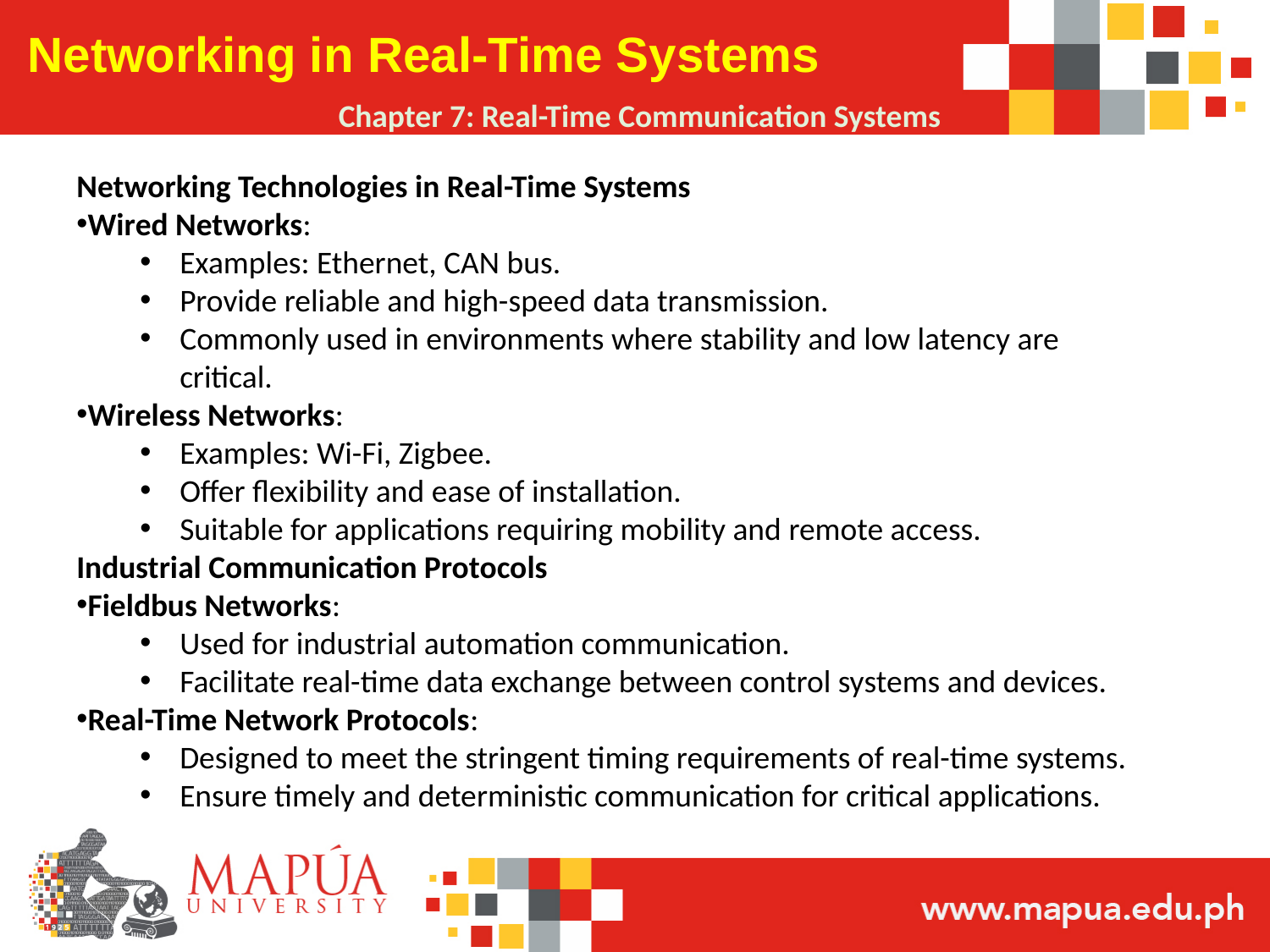

# Networking in Real-Time Systems
Chapter 7: Real-Time Communication Systems
Networking Technologies in Real-Time Systems
Wired Networks:
Examples: Ethernet, CAN bus.
Provide reliable and high-speed data transmission.
Commonly used in environments where stability and low latency are critical.
Wireless Networks:
Examples: Wi-Fi, Zigbee.
Offer flexibility and ease of installation.
Suitable for applications requiring mobility and remote access.
Industrial Communication Protocols
Fieldbus Networks:
Used for industrial automation communication.
Facilitate real-time data exchange between control systems and devices.
Real-Time Network Protocols:
Designed to meet the stringent timing requirements of real-time systems.
Ensure timely and deterministic communication for critical applications.